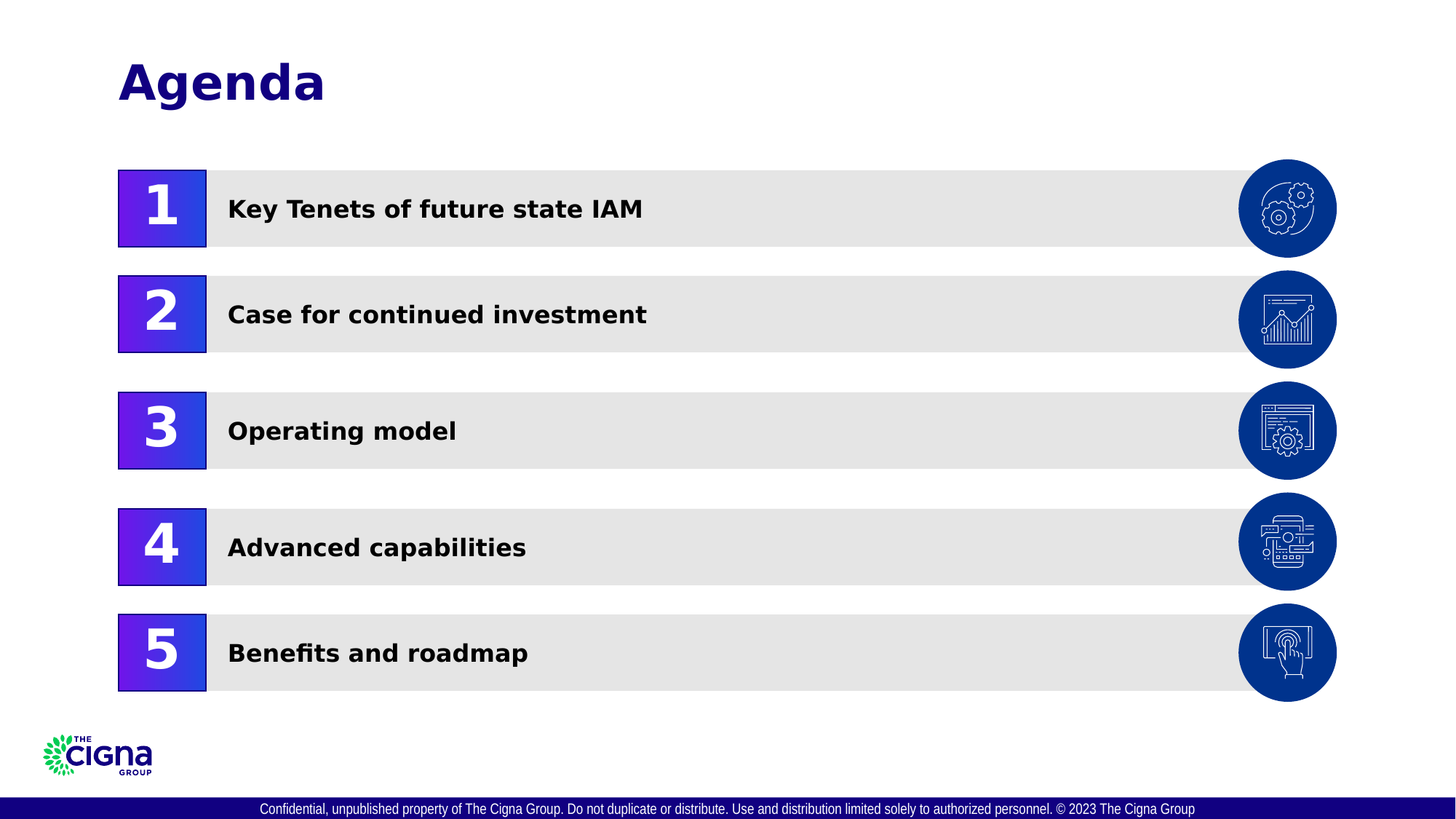

# Agenda

1
Key Tenets of future state IAM

2
Case for continued investment

3
Operating model

4
Advanced capabilities

5
Benefits and roadmap